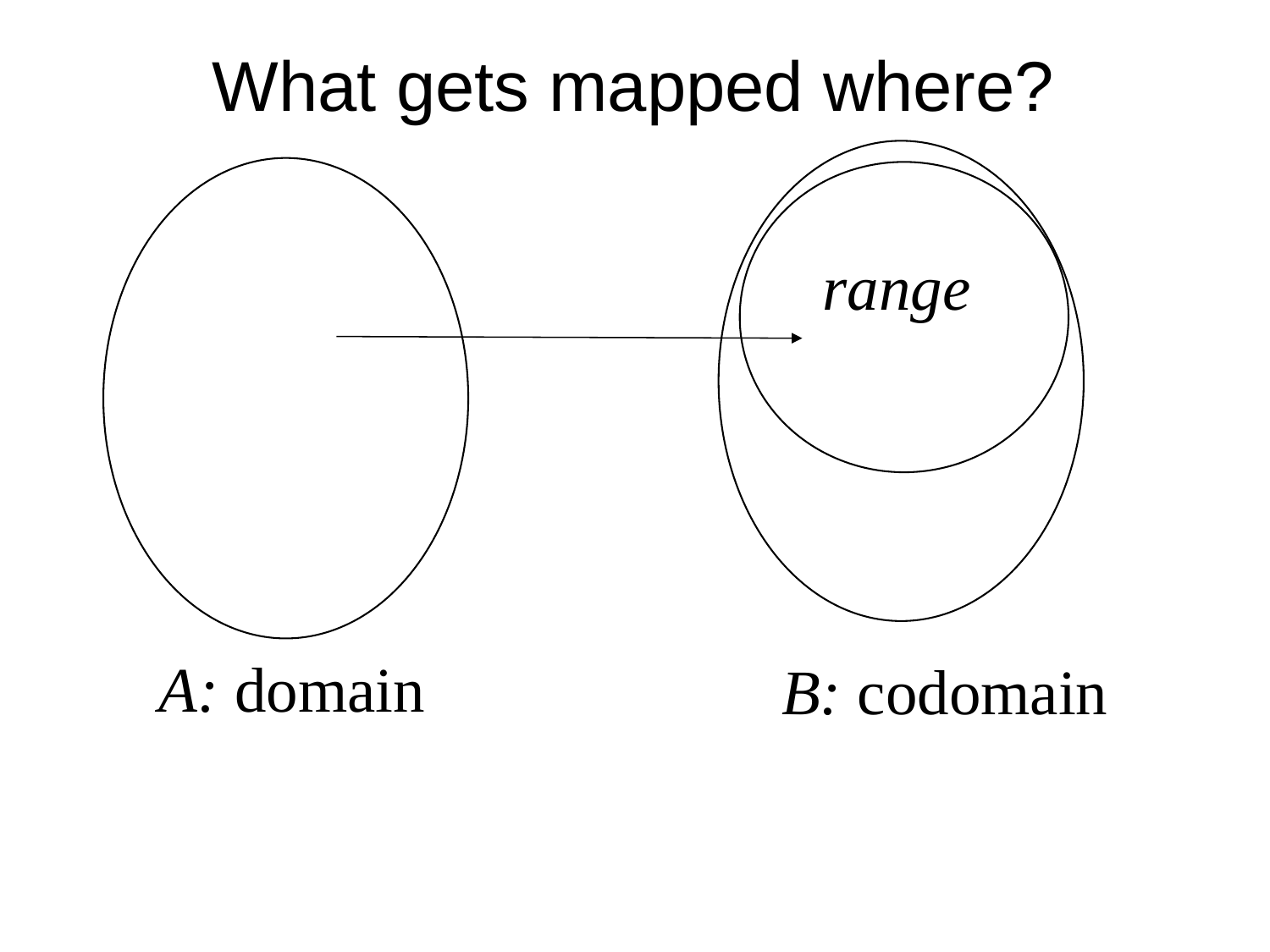

# What gets mapped where?

range

A: domain
B: codomain